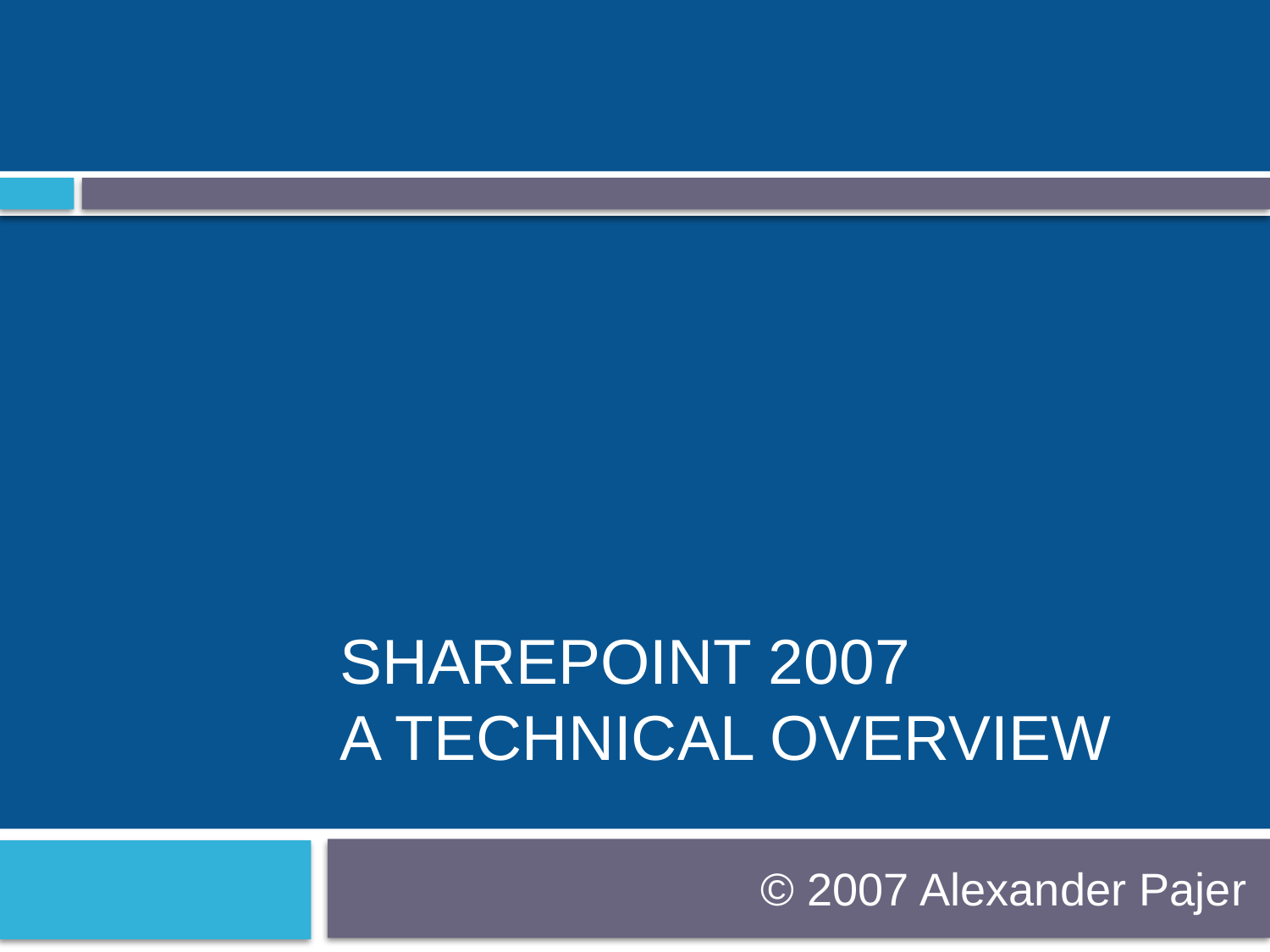

# SharePoint 2007 A Technical overview
© 2007 Alexander Pajer